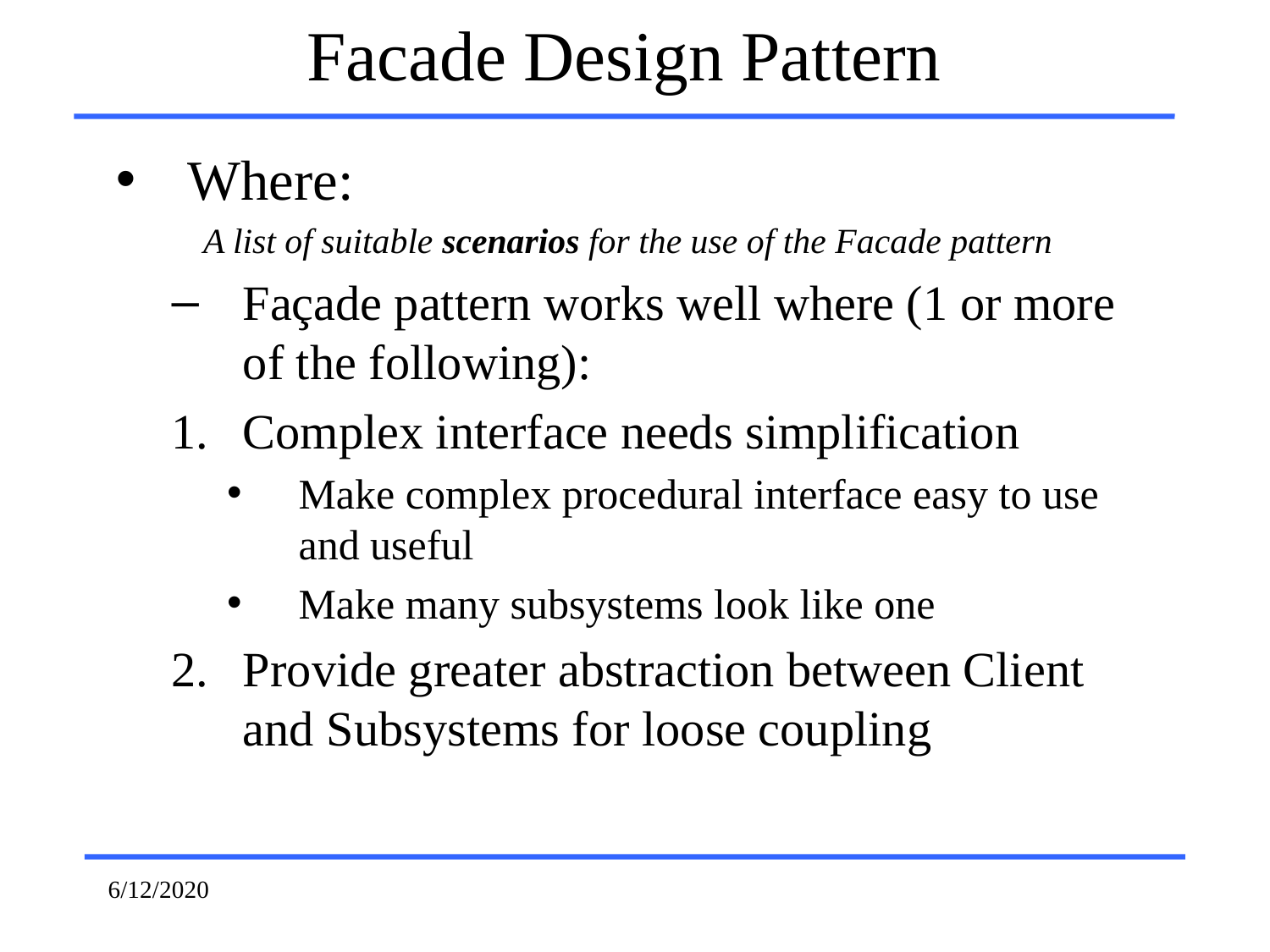

# Facade Design Pattern
Where:
A list of suitable scenarios for the use of the Facade pattern
Façade pattern works well where (1 or more of the following):
Complex interface needs simplification
Make complex procedural interface easy to use and useful
Make many subsystems look like one
Provide greater abstraction between Client and Subsystems for loose coupling
6/12/2020